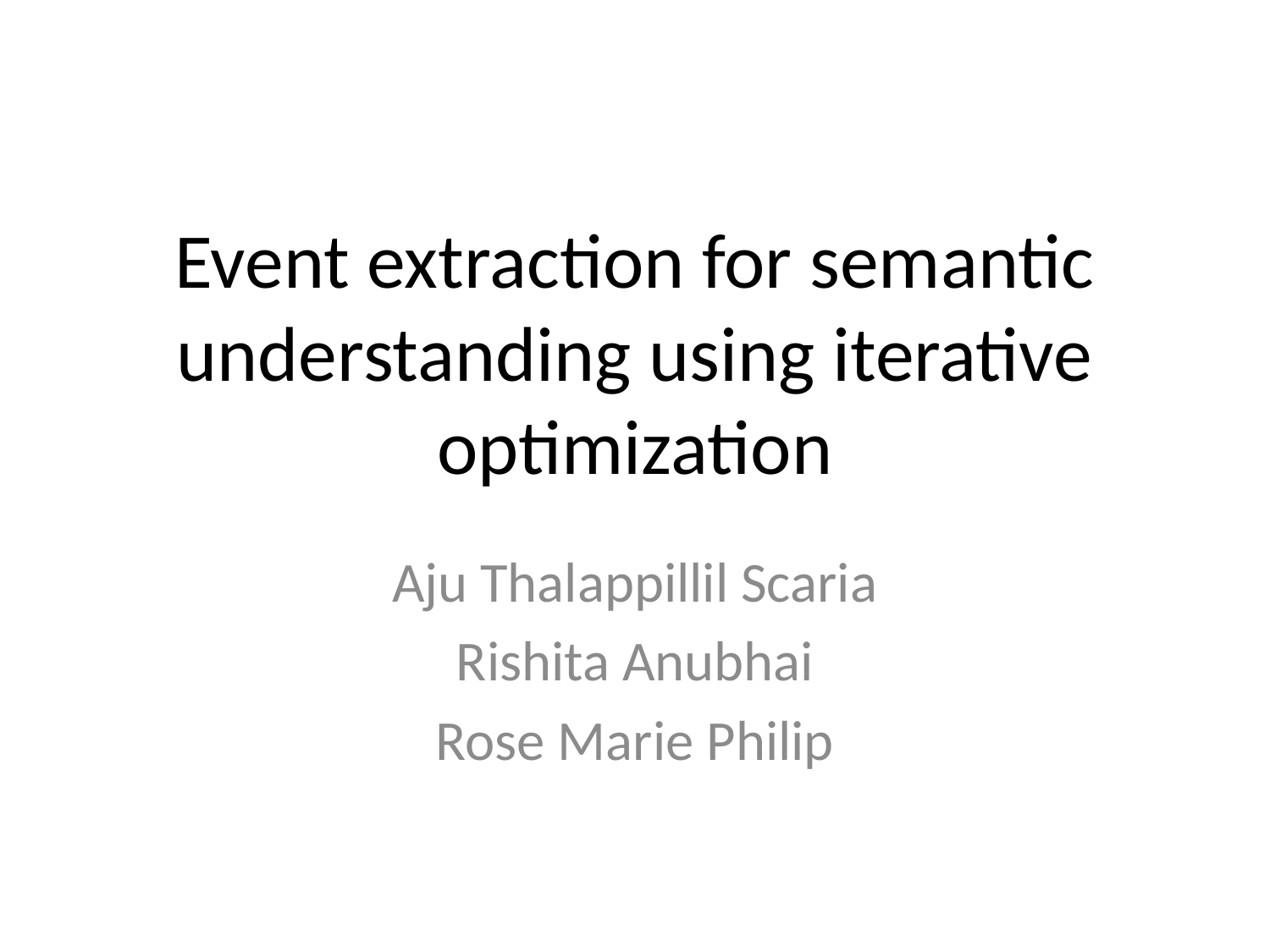

# Event extraction for semantic understanding using iterative optimization
Aju Thalappillil Scaria
Rishita Anubhai
Rose Marie Philip